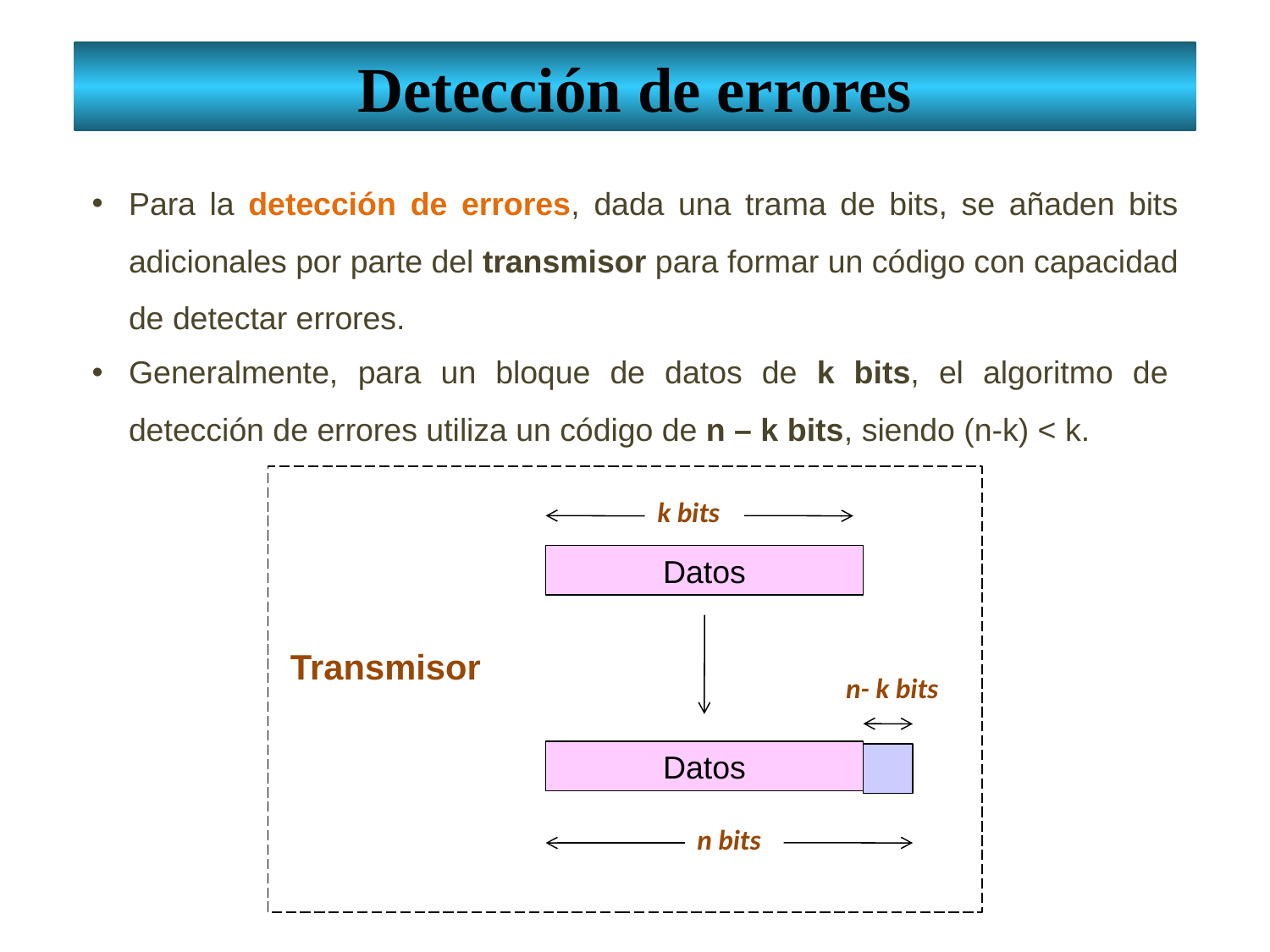

Detección de errores
Para la detección de errores, dada una trama de bits, se añaden bits adicionales por parte del transmisor para formar un código con capacidad de detectar errores.
Generalmente, para un bloque de datos de k bits, el algoritmo de detección de errores utiliza un código de n – k bits, siendo (n-k) < k.

k bits
Datos
Transmisor
n- k bits
Datos

n bits